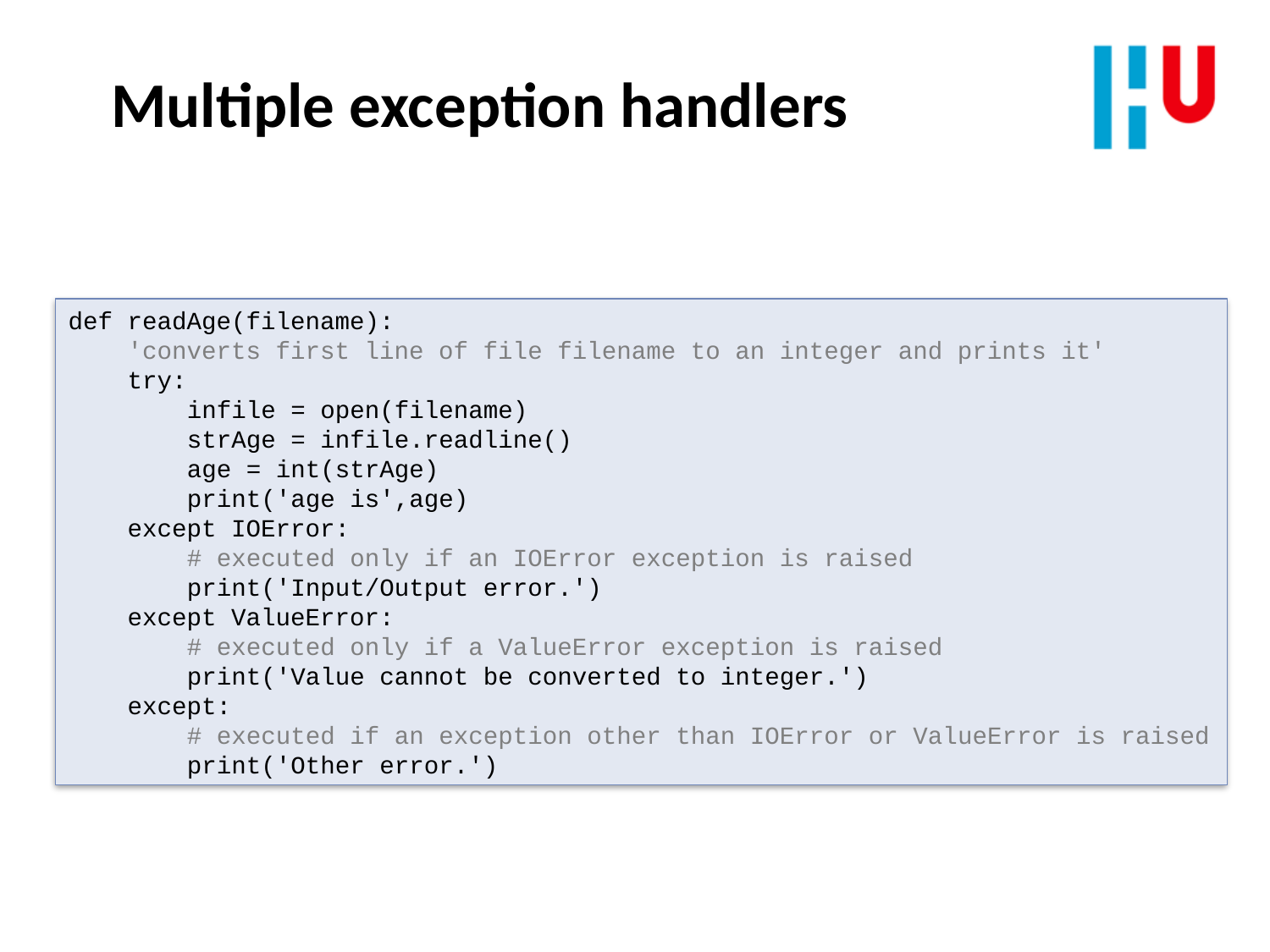

Multiple exception handlers
def readAge(filename):
    'converts first line of file filename to an integer and prints it'
    try:
        infile = open(filename)
        strAge = infile.readline()
        age = int(strAge)
        print('age is',age)
    except IOError:
        # executed only if an IOError exception is raised
        print('Input/Output error.')
    except ValueError:
        # executed only if a ValueError exception is raised
        print('Value cannot be converted to integer.')
    except:
        # executed if an exception other than IOError or ValueError is raised
        print('Other error.')
It is possible to restrict the except statement to catch exceptions of
a specific type only